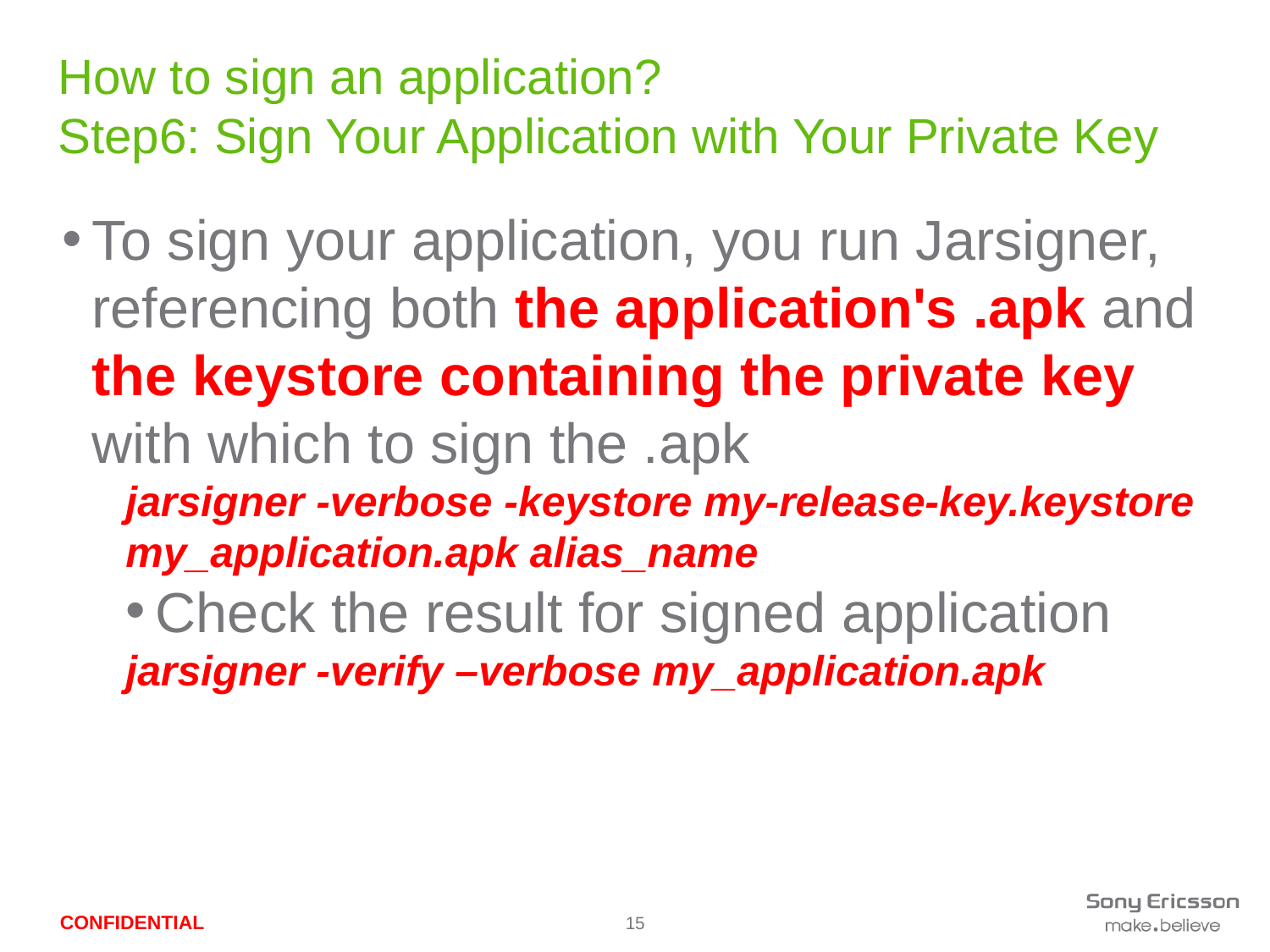

How to sign an application?
Step6: Sign Your Application with Your Private Key
To sign your application, you run Jarsigner, referencing both the application's .apk and the keystore containing the private key with which to sign the .apk
jarsigner -verbose -keystore my-release-key.keystore my_application.apk alias_name
Check the result for signed application
jarsigner -verify –verbose my_application.apk